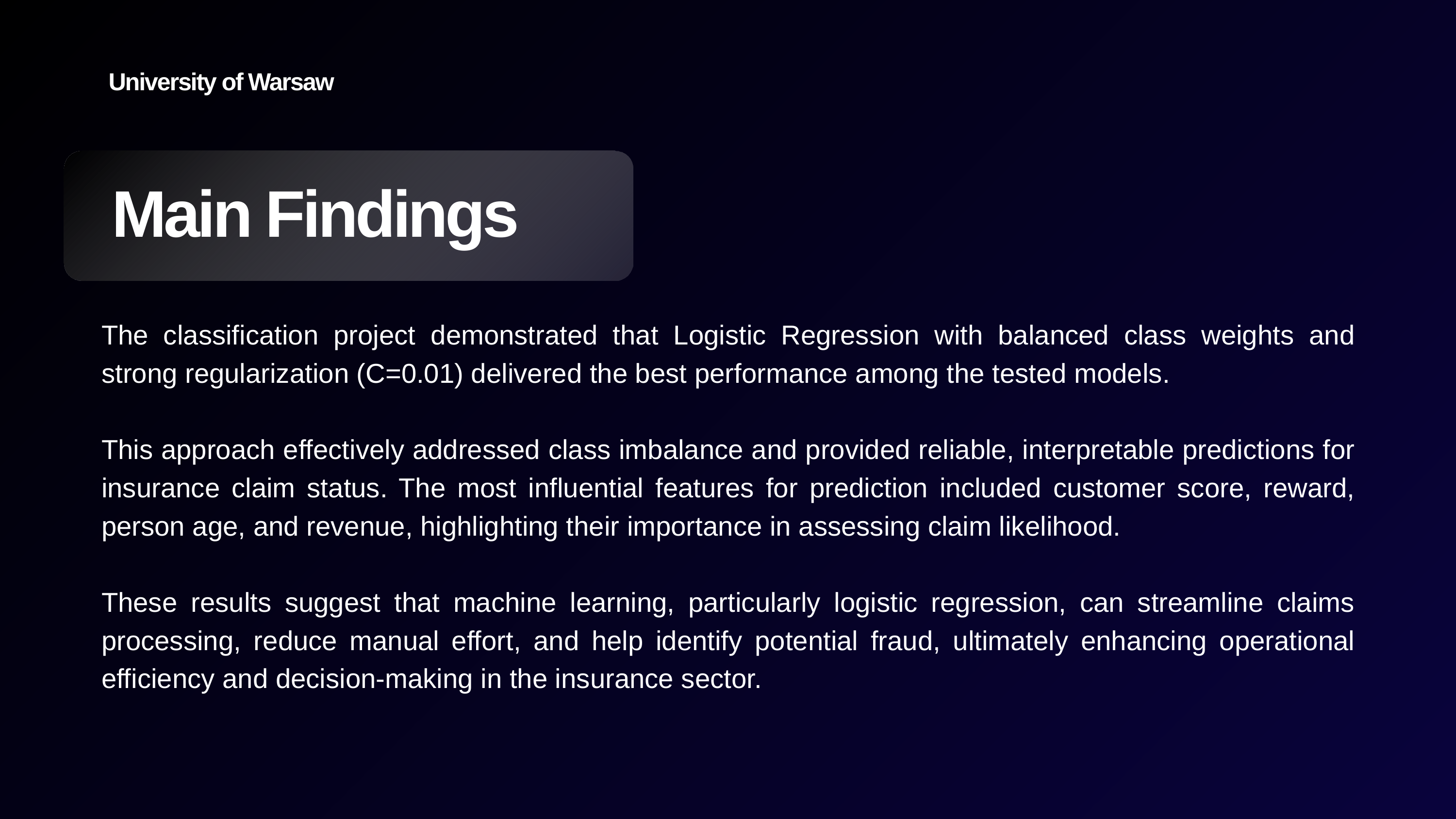

University of Warsaw

Main Findings
The classification project demonstrated that Logistic Regression with balanced class weights and strong regularization (C=0.01) delivered the best performance among the tested models.

This approach effectively addressed class imbalance and provided reliable, interpretable predictions for insurance claim status. The most influential features for prediction included customer score, reward, person age, and revenue, highlighting their importance in assessing claim likelihood.

These results suggest that machine learning, particularly logistic regression, can streamline claims processing, reduce manual effort, and help identify potential fraud, ultimately enhancing operational efficiency and decision-making in the insurance sector.